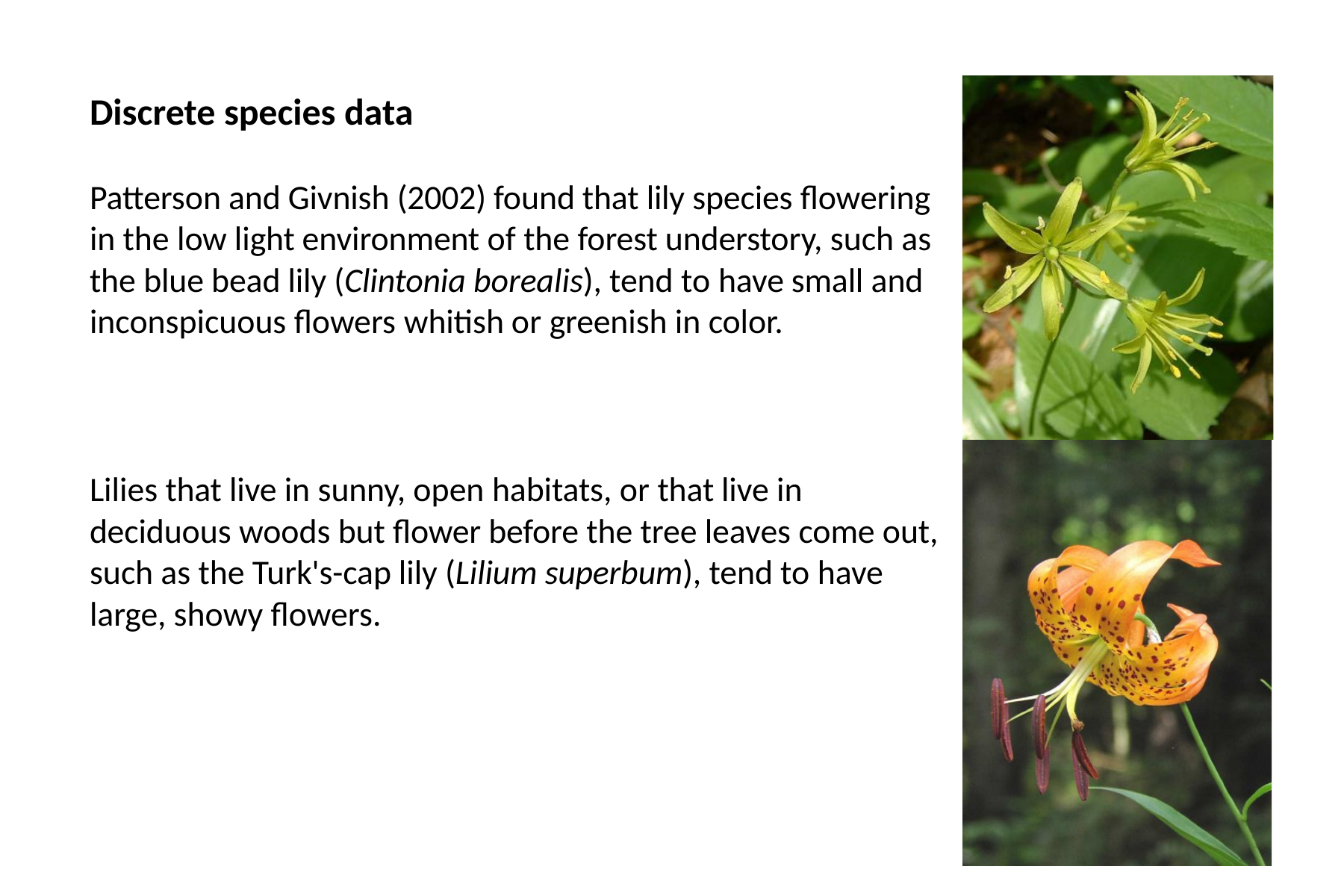

# Discrete species data
Patterson and Givnish (2002) found that lily species flowering  in the low light environment of the forest understory, such as  the blue bead lily (Clintonia borealis), tend to have small and  inconspicuous flowers whitish or greenish in color.

Lilies that live in sunny, open habitats, or that live in  deciduous woods but flower before the tree leaves come out,  such as the Turk's-cap lily (Lilium superbum), tend to have  large, showy flowers.